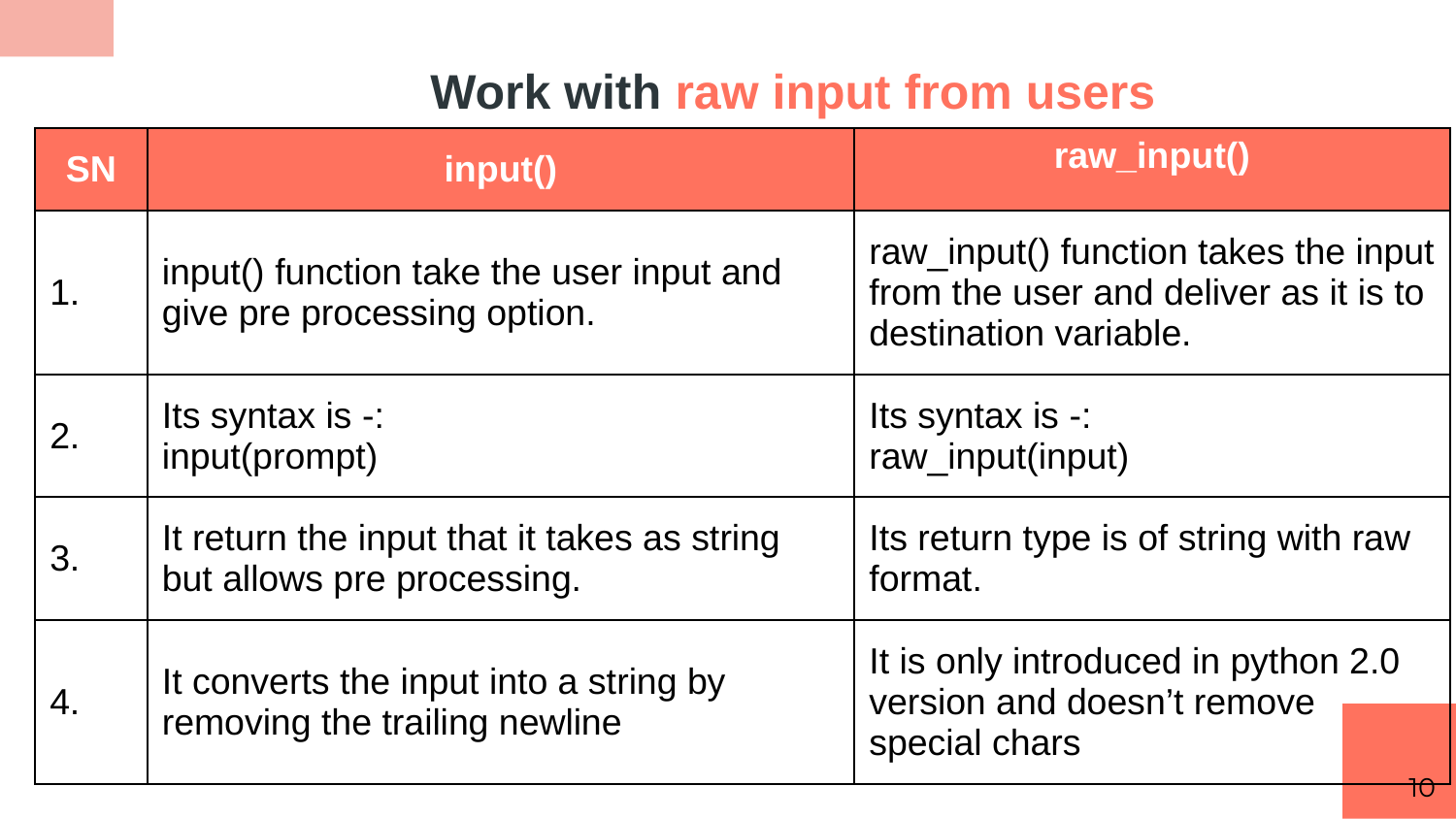

Work with raw input from users
| SN | input() | raw\_input() |
| --- | --- | --- |
| 1. | input() function take the user input and give pre processing option. | raw\_input() function takes the input from the user and deliver as it is to destination variable. |
| 2. | Its syntax is -: input(prompt) | Its syntax is -: raw\_input(input) |
| 3. | It return the input that it takes as string but allows pre processing. | Its return type is of string with raw format. |
| 4. | It converts the input into a string by removing the trailing newline | It is only introduced in python 2.0 version and doesn’t remove special chars |
10